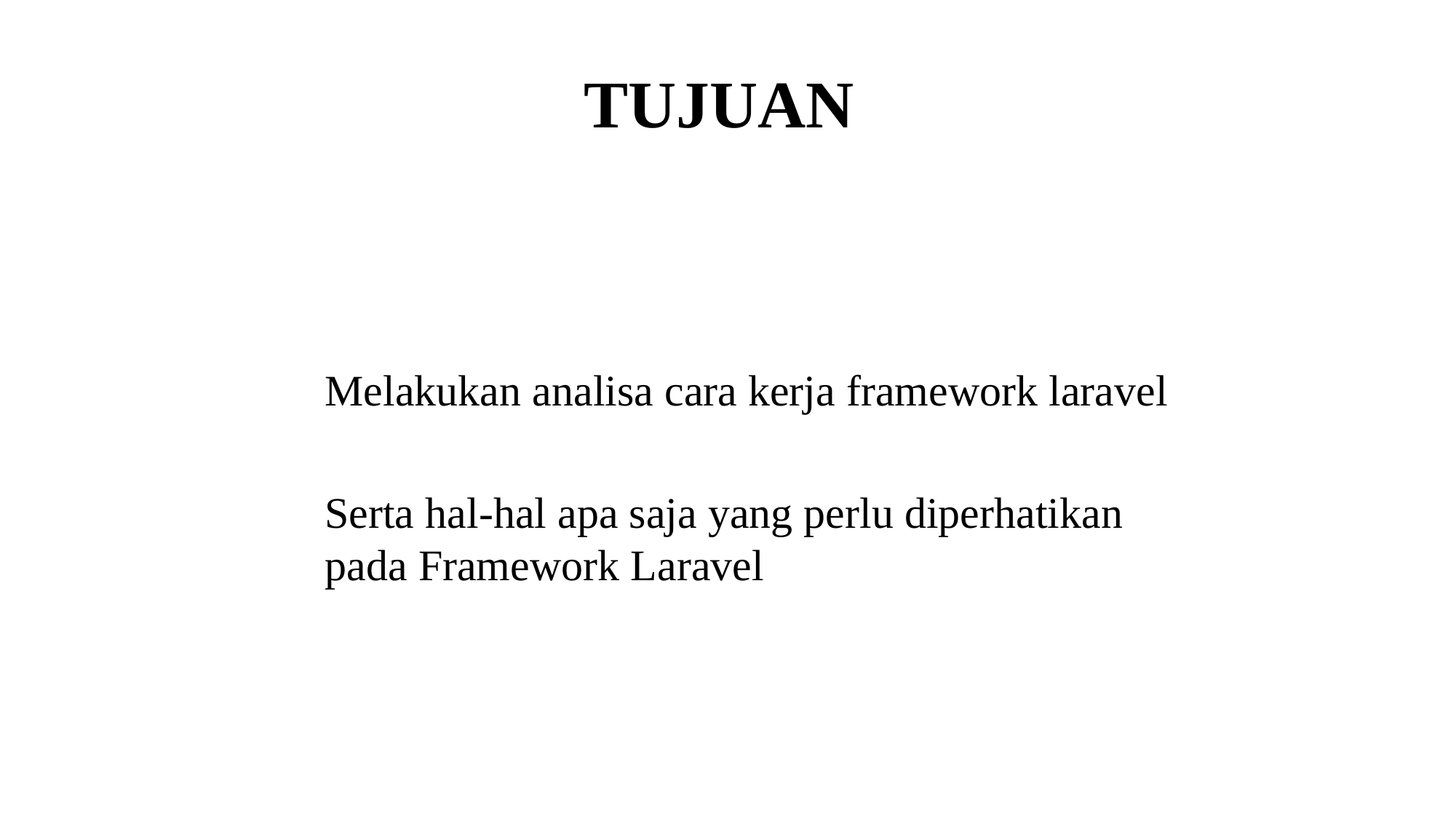

# TUJUAN
Melakukan analisa cara kerja framework laravel

Serta hal-hal apa saja yang perlu diperhatikan pada Framework Laravel